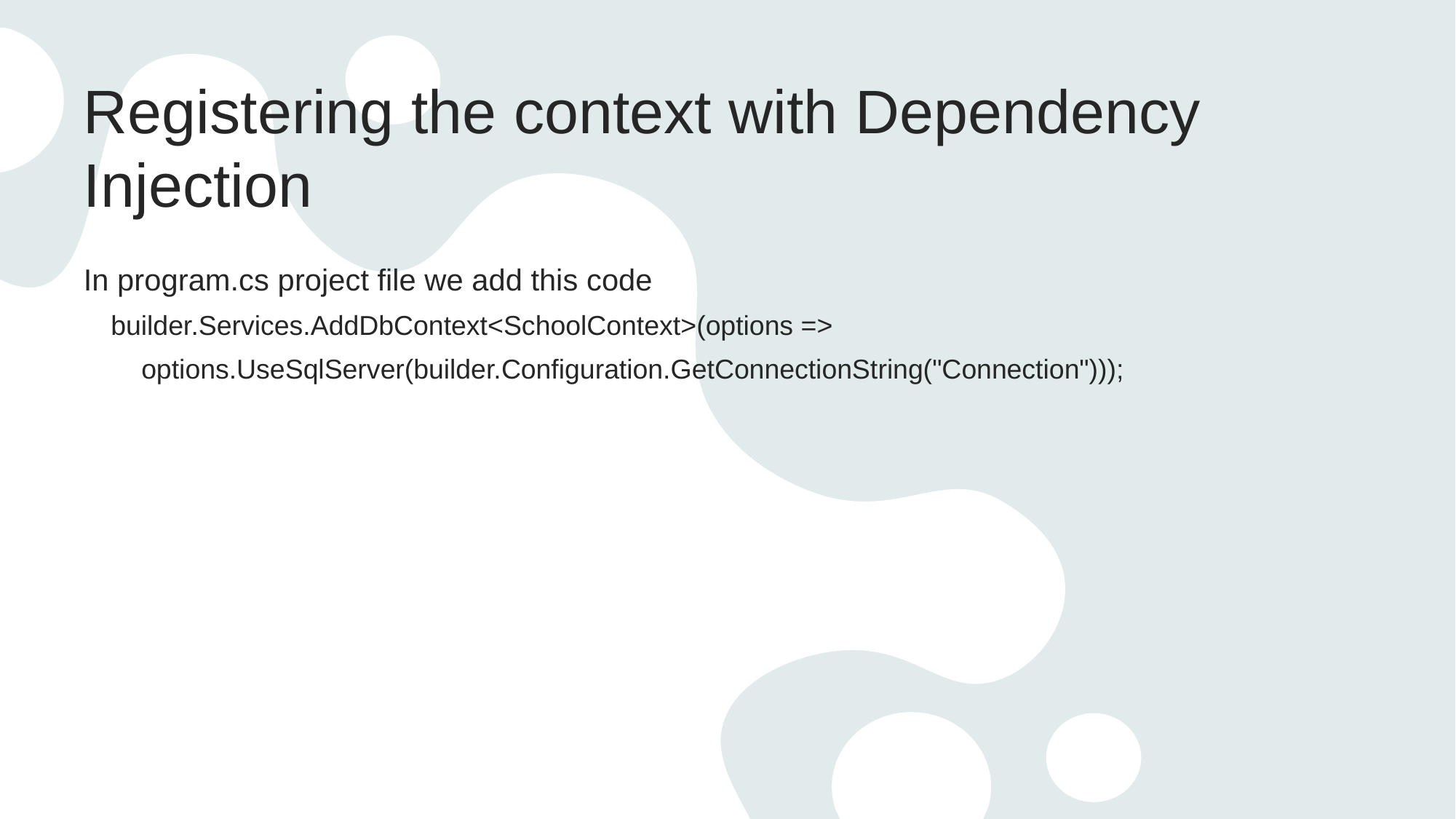

# Registering the context with Dependency Injection
In program.cs project file we add this code
builder.Services.AddDbContext<SchoolContext>(options =>
    options.UseSqlServer(builder.Configuration.GetConnectionString("Connection")));